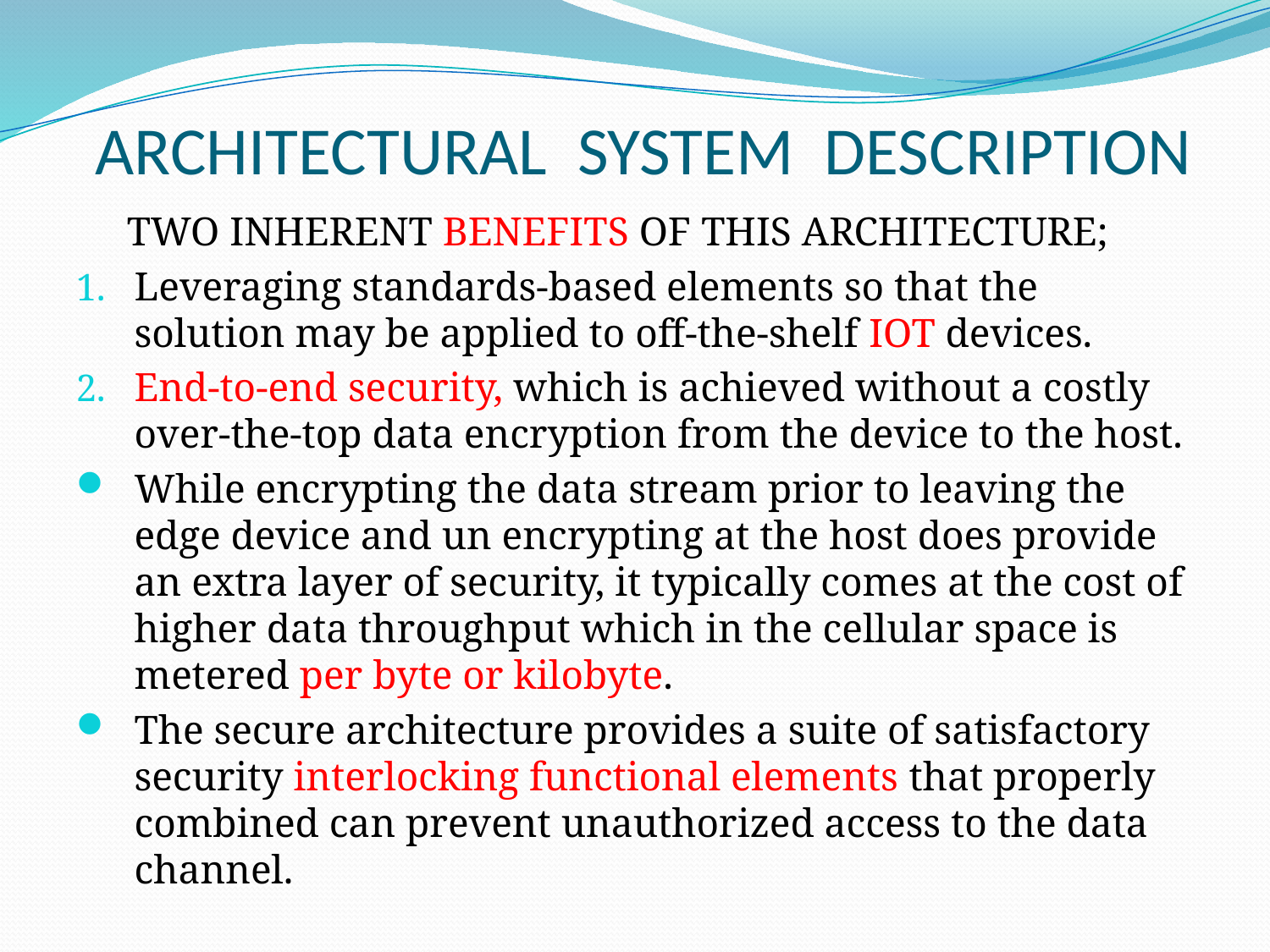

# ARCHITECTURAL  SYSTEM  DESCRIPTION
     TWO INHERENT BENEFITS OF THIS ARCHITECTURE;
Leveraging standards-based elements so that the solution may be applied to off-the-shelf IOT devices.
End-to-end security, which is achieved without a costly over-the-top data encryption from the device to the host.
While encrypting the data stream prior to leaving the edge device and un encrypting at the host does provide an extra layer of security, it typically comes at the cost of higher data throughput which in the cellular space is metered per byte or kilobyte.
The secure architecture provides a suite of satisfactory security interlocking functional elements that properly combined can prevent unauthorized access to the data channel.